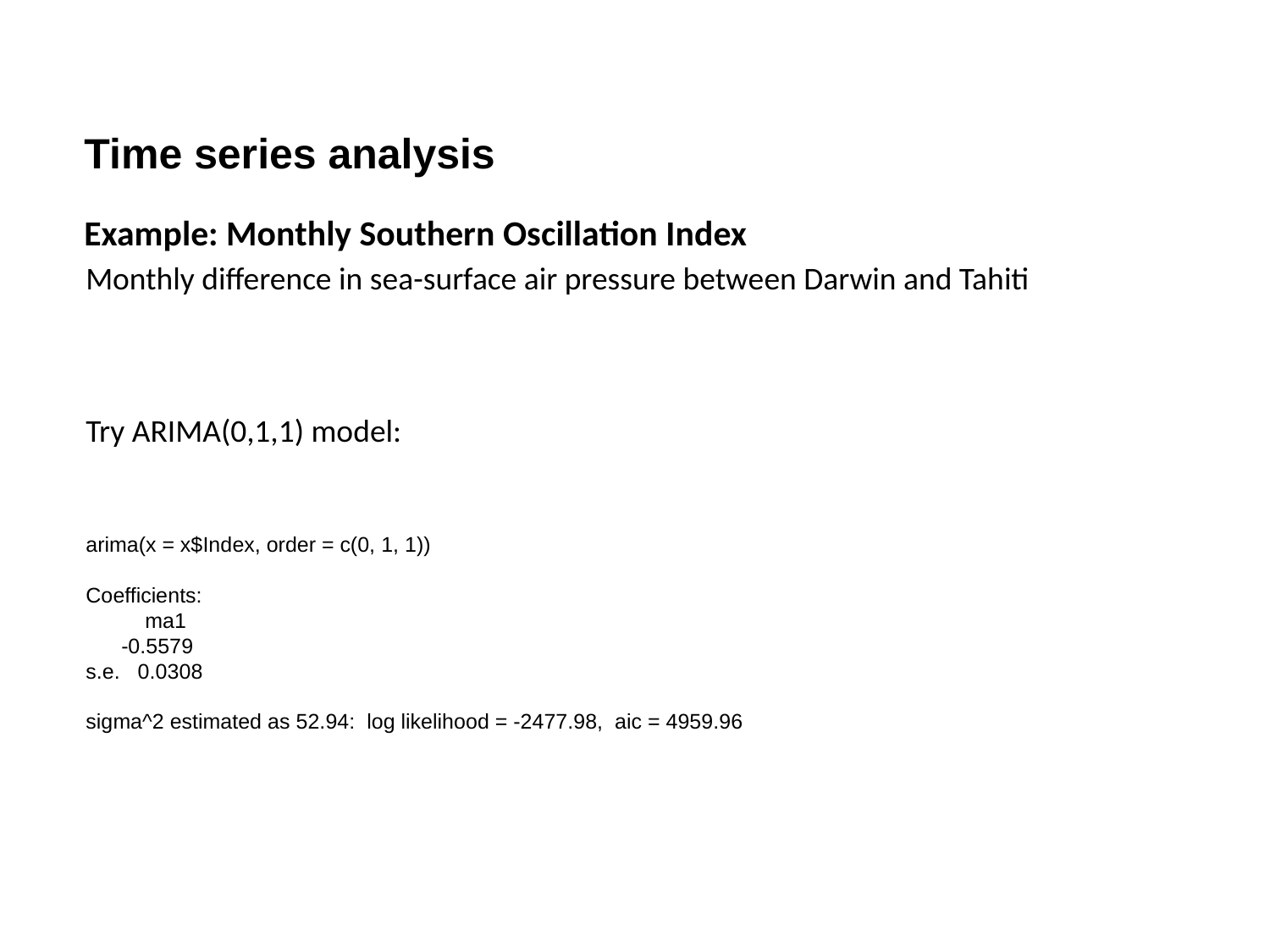

Time series analysis

Example: Monthly Southern Oscillation Index

Monthly difference in sea-surface air pressure between Darwin and Tahiti

Try ARIMA(0,1,1) model:
arima(x = x$Index, order = c(0, 1, 1))

Coefficients:
          ma1
      -0.5579
s.e.   0.0308

sigma^2 estimated as 52.94:  log likelihood = -2477.98,  aic = 4959.96